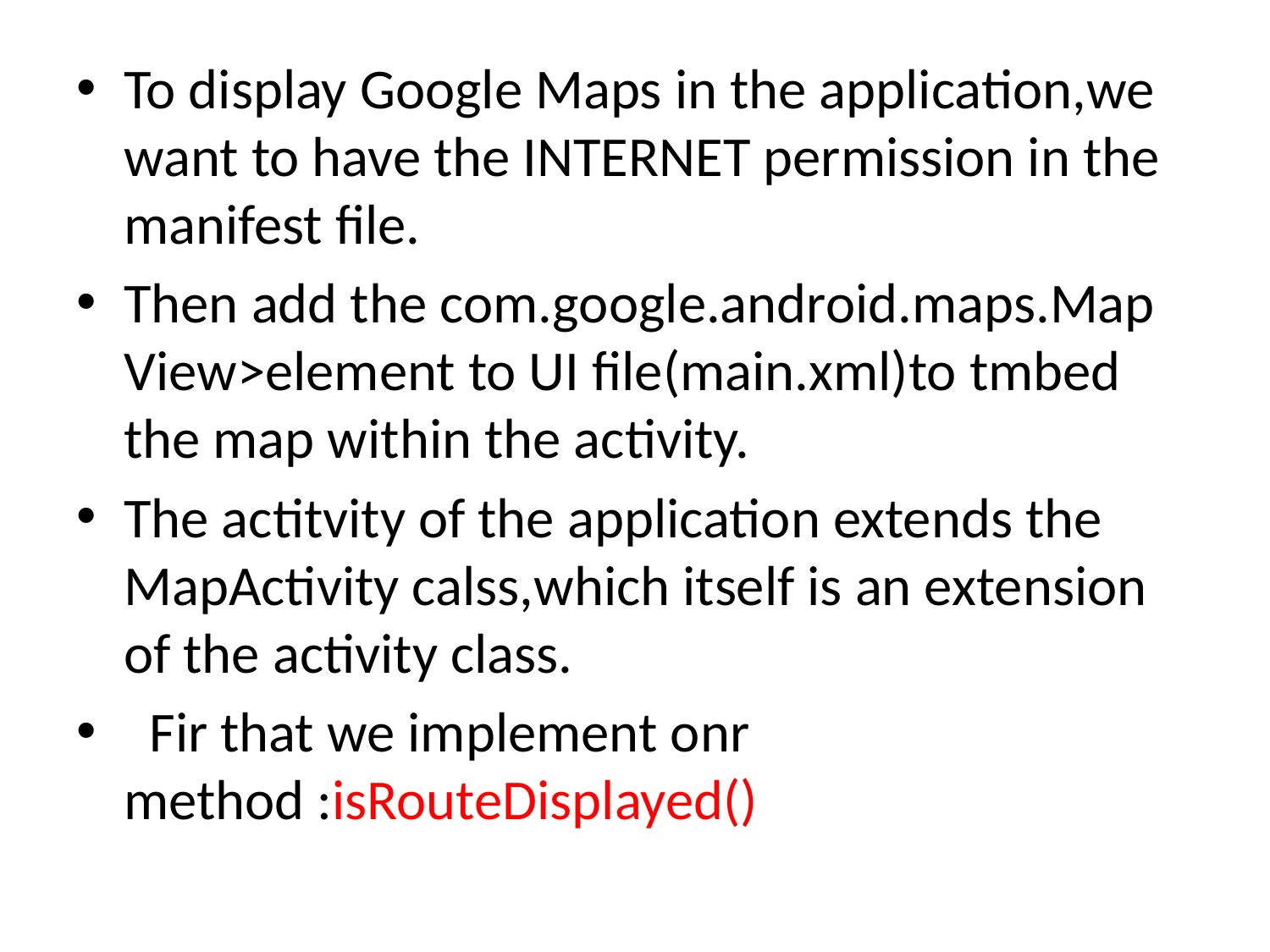

To display Google Maps in the application,we want to have the INTERNET permission in the manifest file.
Then add the com.google.android.maps.Map View>element to UI file(main.xml)to tmbed the map within the activity.
The actitvity of the application extends the MapActivity calss,which itself is an extension of the activity class.
  Fir that we implement onr method :isRouteDisplayed()